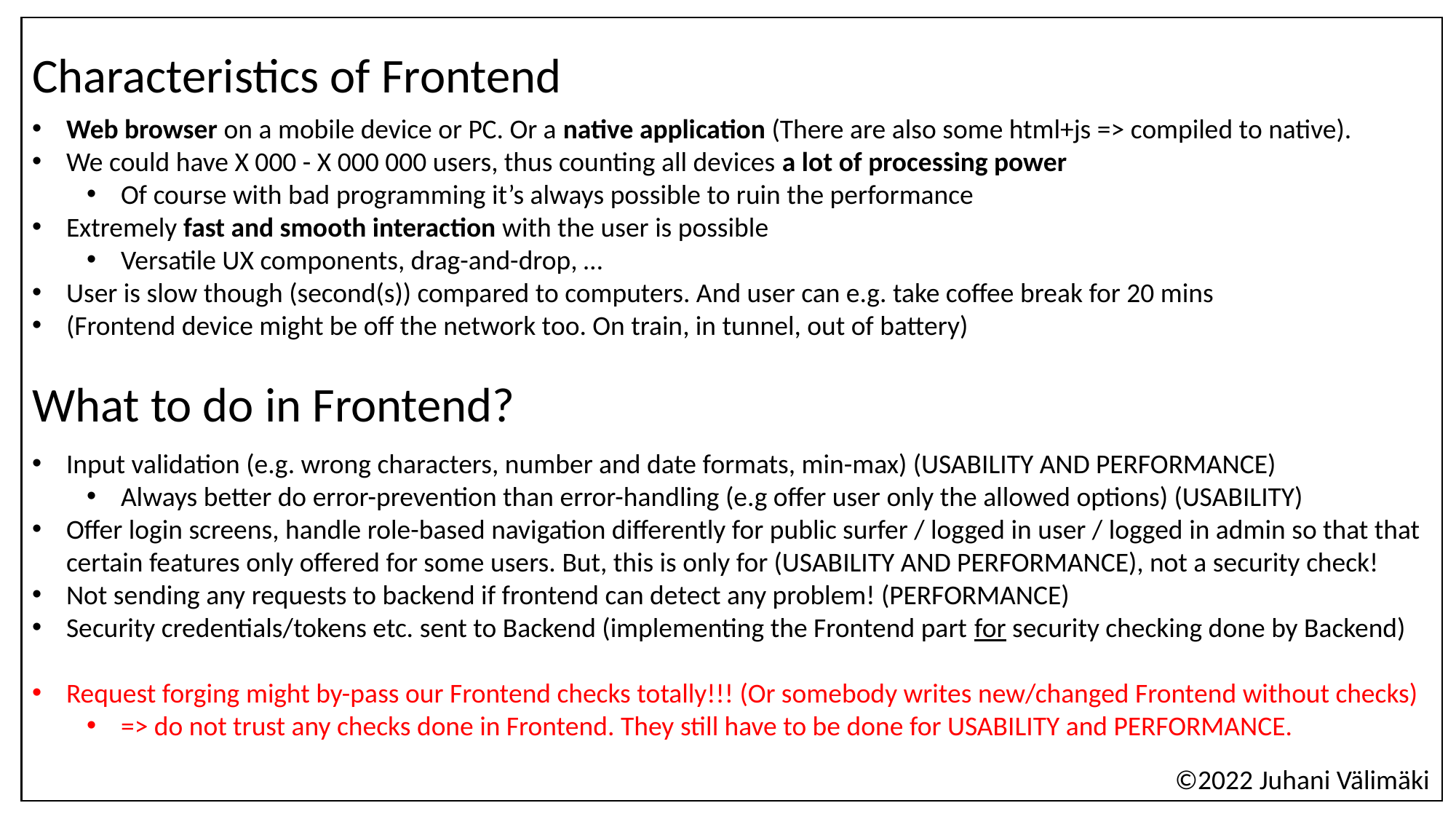

Characteristics of Frontend
Web browser on a mobile device or PC. Or a native application (There are also some html+js => compiled to native).
We could have X 000 - X 000 000 users, thus counting all devices a lot of processing power
Of course with bad programming it’s always possible to ruin the performance
Extremely fast and smooth interaction with the user is possible
Versatile UX components, drag-and-drop, …
User is slow though (second(s)) compared to computers. And user can e.g. take coffee break for 20 mins
(Frontend device might be off the network too. On train, in tunnel, out of battery)

What to do in Frontend?

Input validation (e.g. wrong characters, number and date formats, min-max) (USABILITY AND PERFORMANCE)
Always better do error-prevention than error-handling (e.g offer user only the allowed options) (USABILITY)
Offer login screens, handle role-based navigation differently for public surfer / logged in user / logged in admin so that that certain features only offered for some users. But, this is only for (USABILITY AND PERFORMANCE), not a security check!
Not sending any requests to backend if frontend can detect any problem! (PERFORMANCE)
Security credentials/tokens etc. sent to Backend (implementing the Frontend part for security checking done by Backend)

Request forging might by-pass our Frontend checks totally!!! (Or somebody writes new/changed Frontend without checks)
=> do not trust any checks done in Frontend. They still have to be done for USABILITY and PERFORMANCE.

©2022 Juhani Välimäki